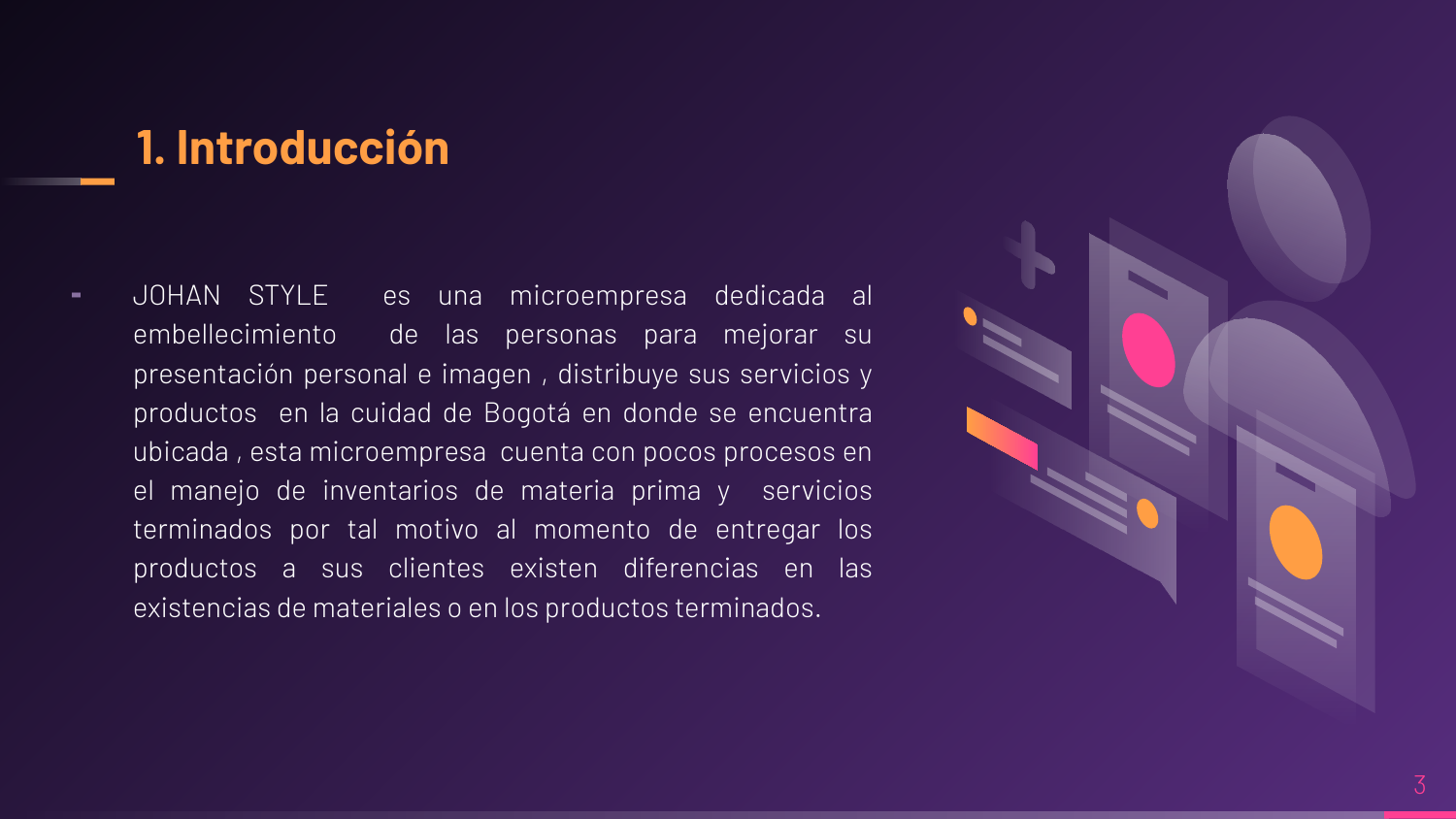

# 1. Introducción

JOHAN STYLE  es una microempresa dedicada al embellecimiento  de las personas para mejorar su presentación personal e imagen , distribuye sus servicios y productos  en la cuidad de Bogotá en donde se encuentra ubicada , esta microempresa  cuenta con pocos procesos en el manejo de inventarios de materia prima y  servicios terminados por tal motivo al momento de entregar los productos a sus clientes existen diferencias en las existencias de materiales o en los productos terminados.
3